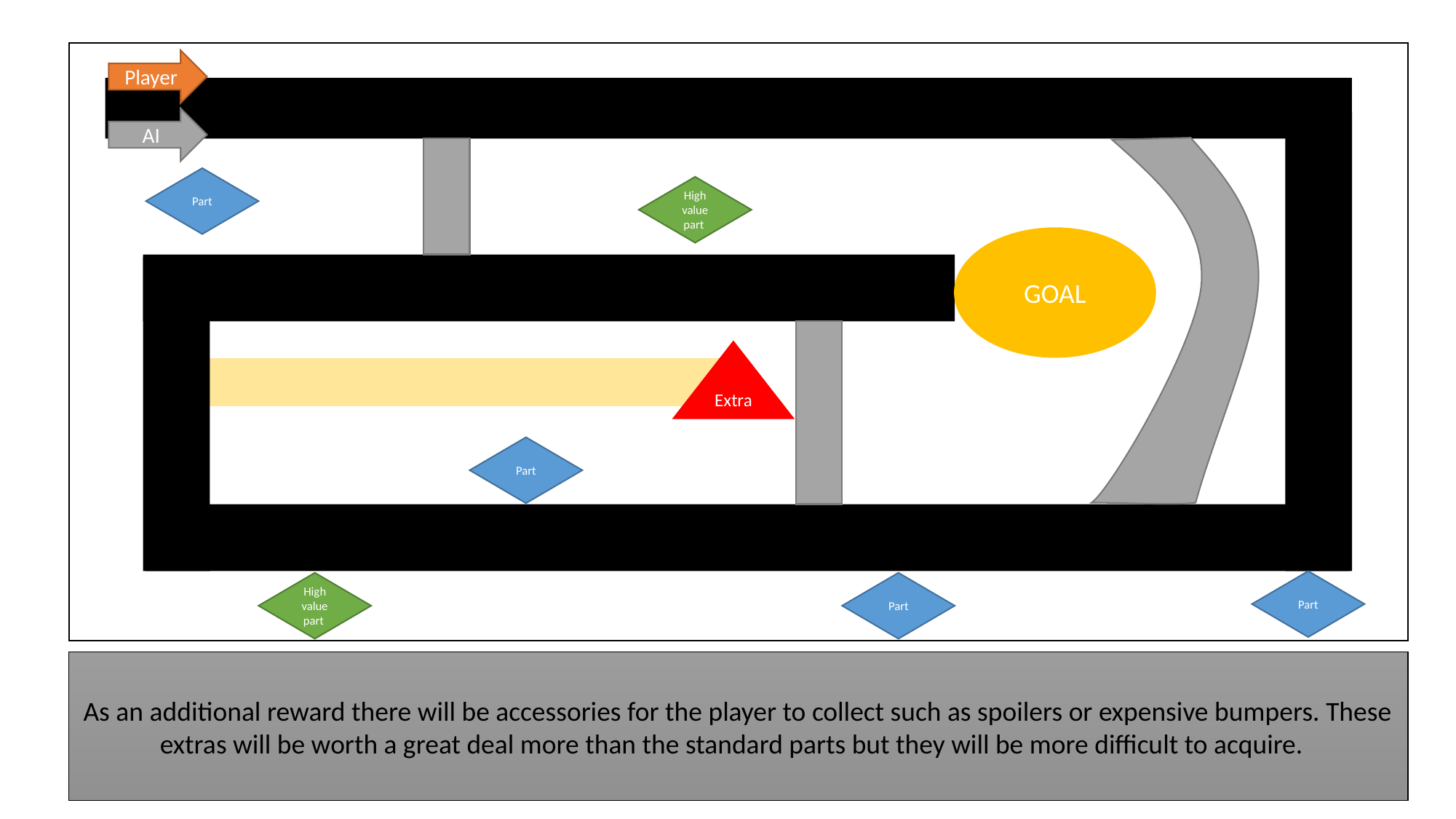

Player

AI

Part
High value part
GOAL

Extra

Part

Part
High value part
Part
As an additional reward there will be accessories for the player to collect such as spoilers or expensive bumpers. These extras will be worth a great deal more than the standard parts but they will be more difficult to acquire.